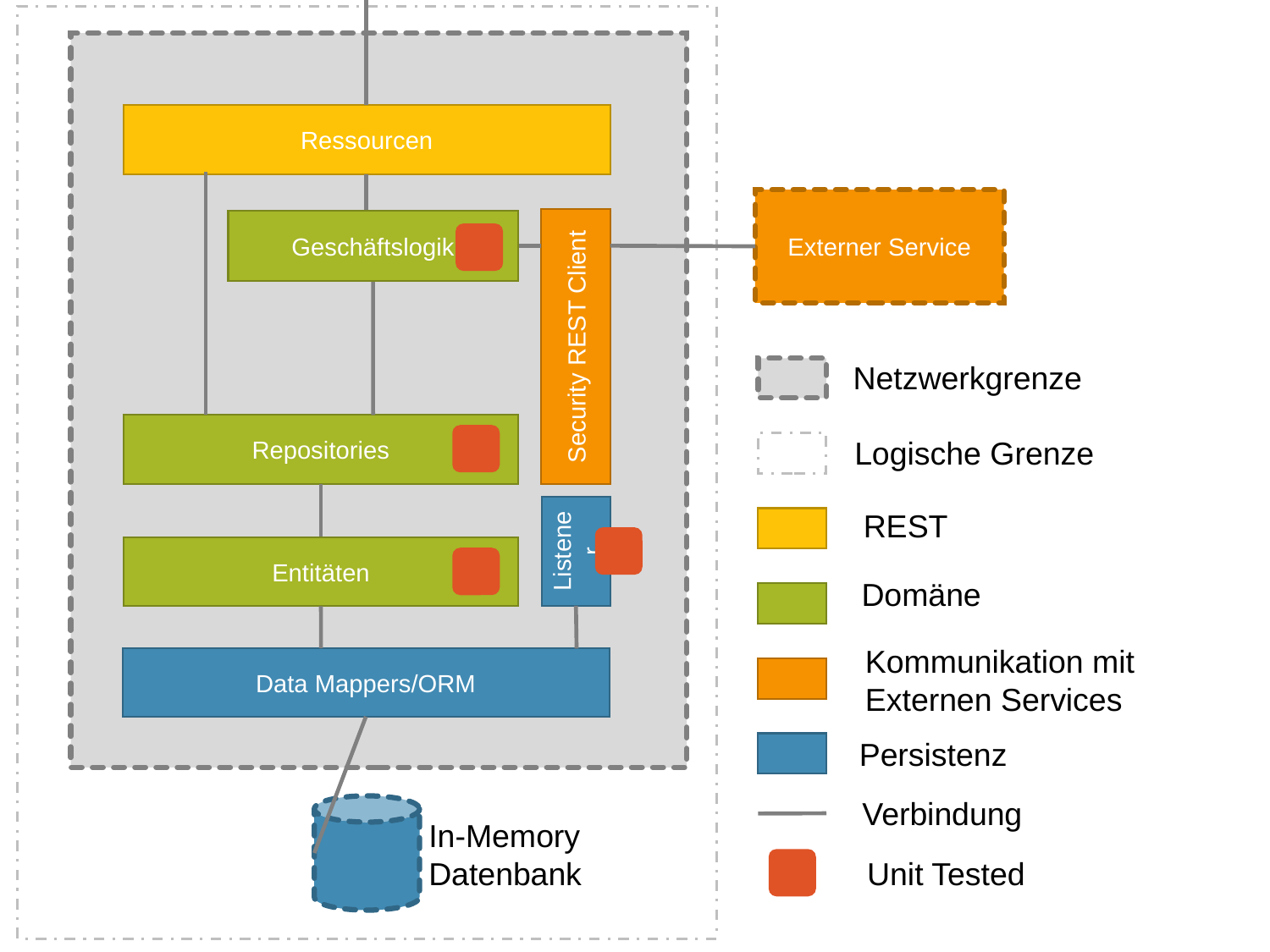

Ressourcen
Externer Service
Geschäftslogik

Security REST Client
Repositories

Listener

Entitäten

Data Mappers/ORM

Netzwerkgrenze

Logische Grenze

REST

Domäne

Kommunikation mit Externen Services

Persistenz

Verbindung
In-Memory
Datenbank
Unit Tested